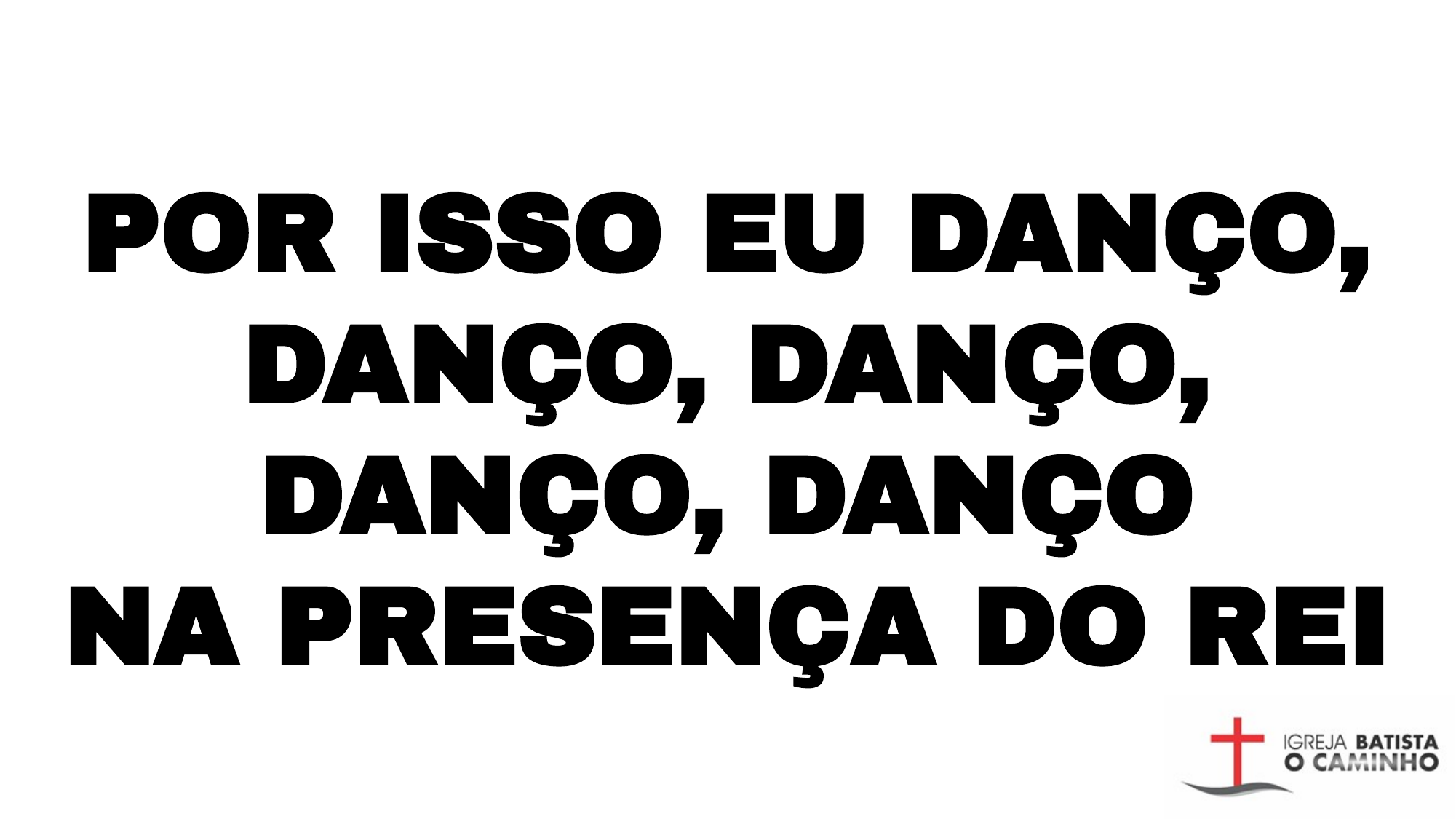

POR ISSO EU DANÇO, DANÇO, DANÇO, DANÇO, DANÇO
NA PRESENÇA DO REI
#